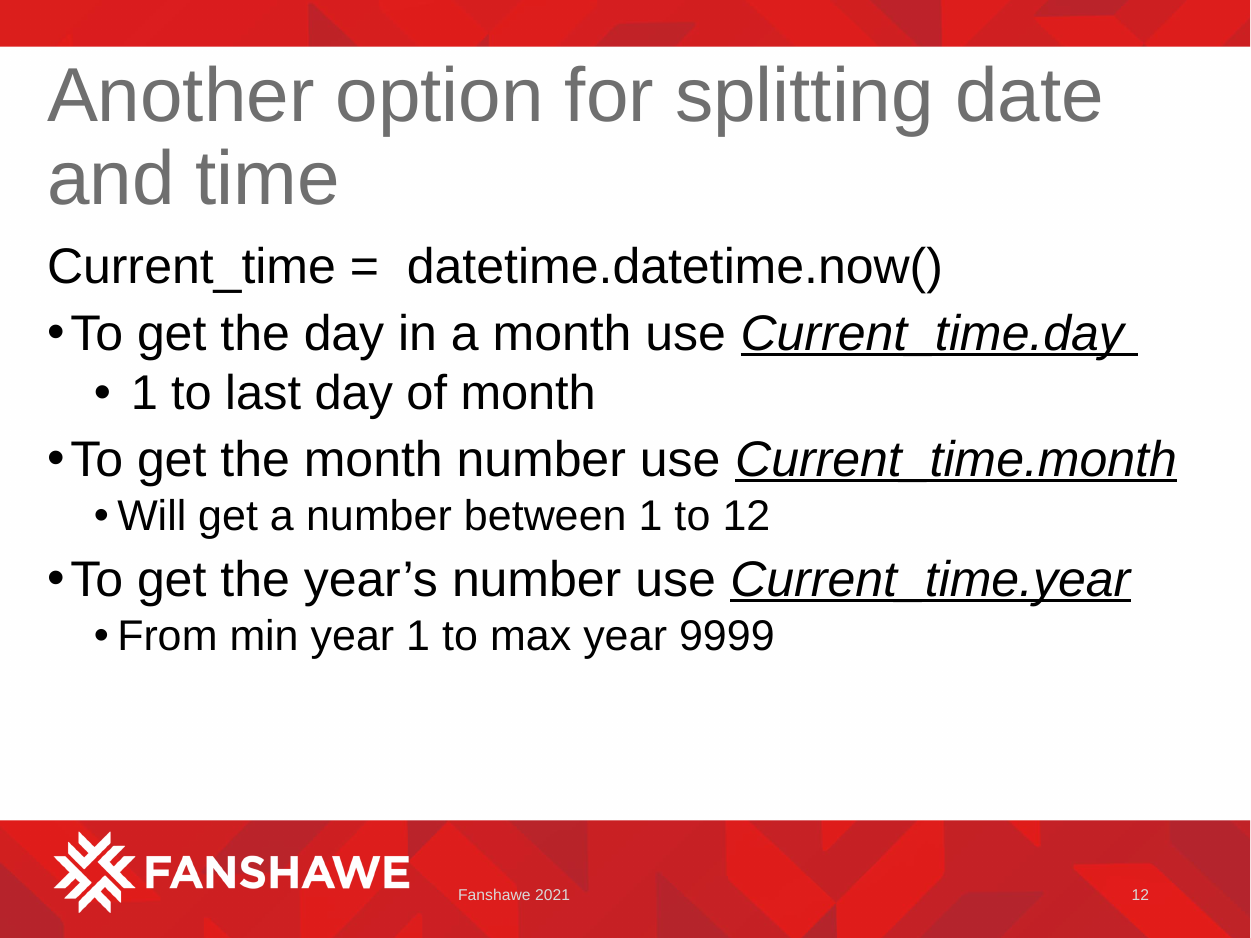

# Another option for splitting date and time
Current_time =  datetime.datetime.now()
To get the day in a month use Current_time.day
 1 to last day of month
To get the month number use Current_time.month
Will get a number between 1 to 12
To get the year’s number use Current_time.year
From min year 1 to max year 9999

Fanshawe 2021
12